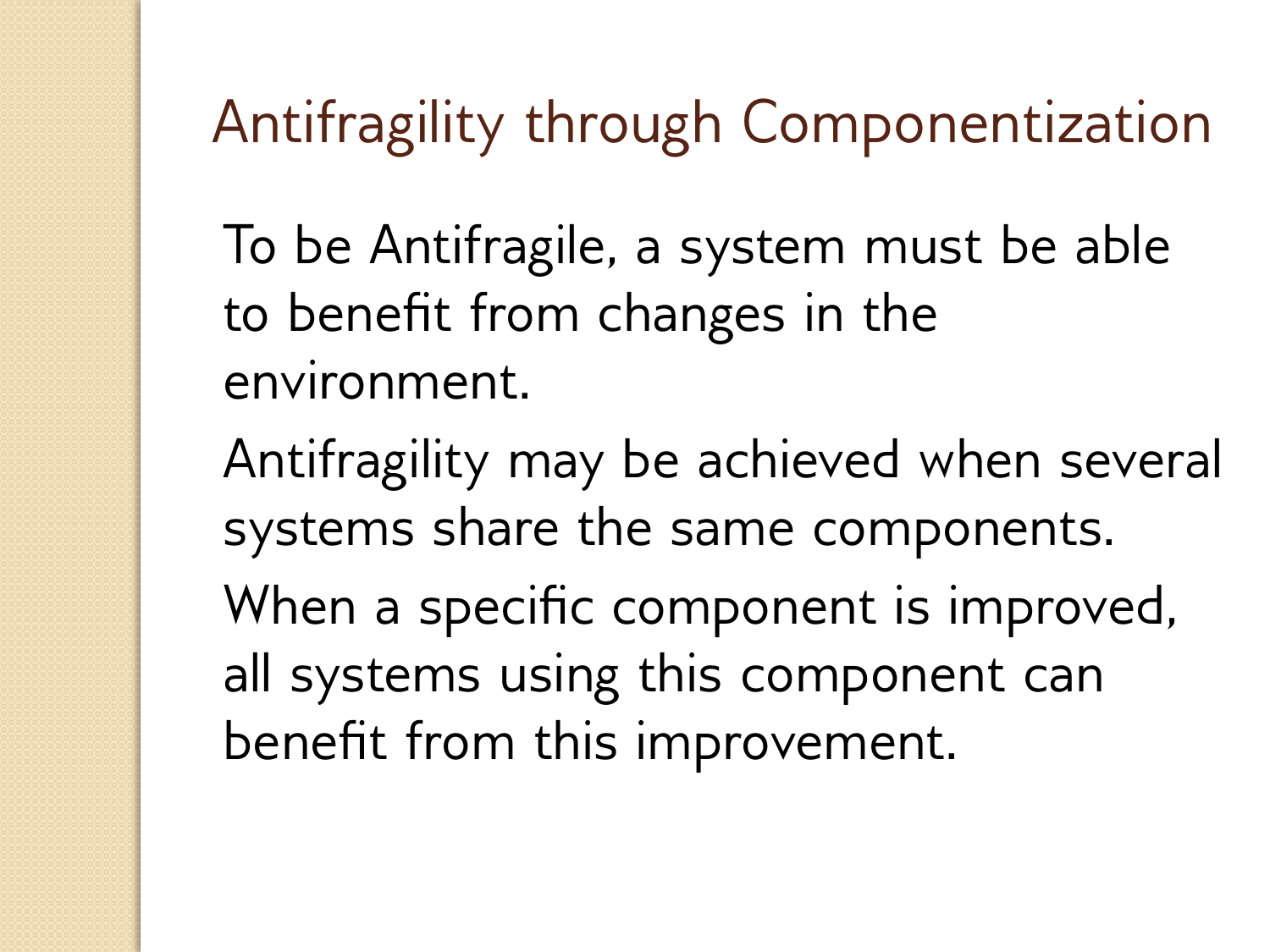

# Antifragility through Componentization
To be Antifragile, a system must be able to benefit from changes in the environment.
Antifragility may be achieved when several systems share the same components.
When a specific component is improved, all systems using this component can benefit from this improvement.